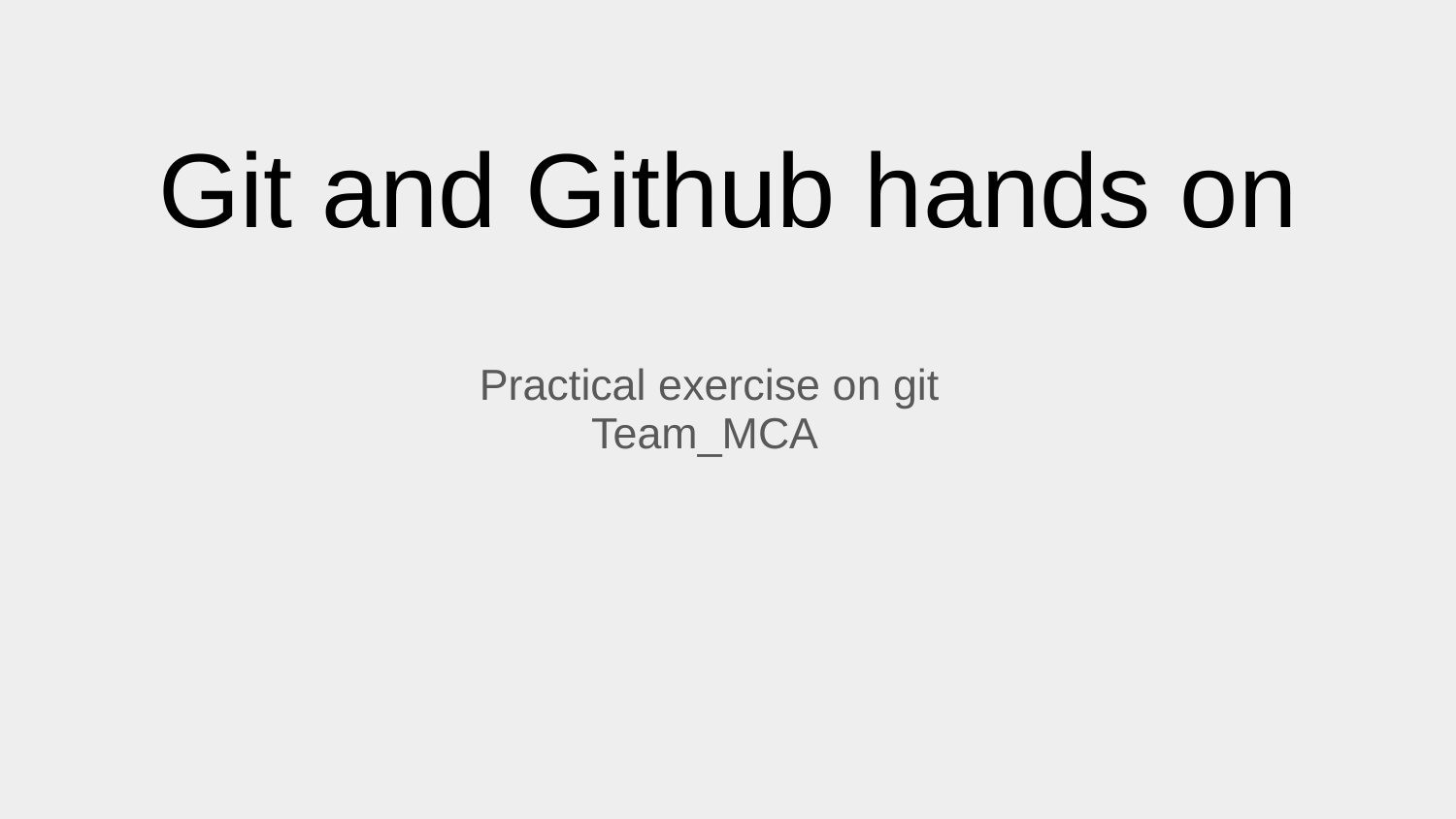

# Git and Github hands on
Practical exercise on git
Team_MCA